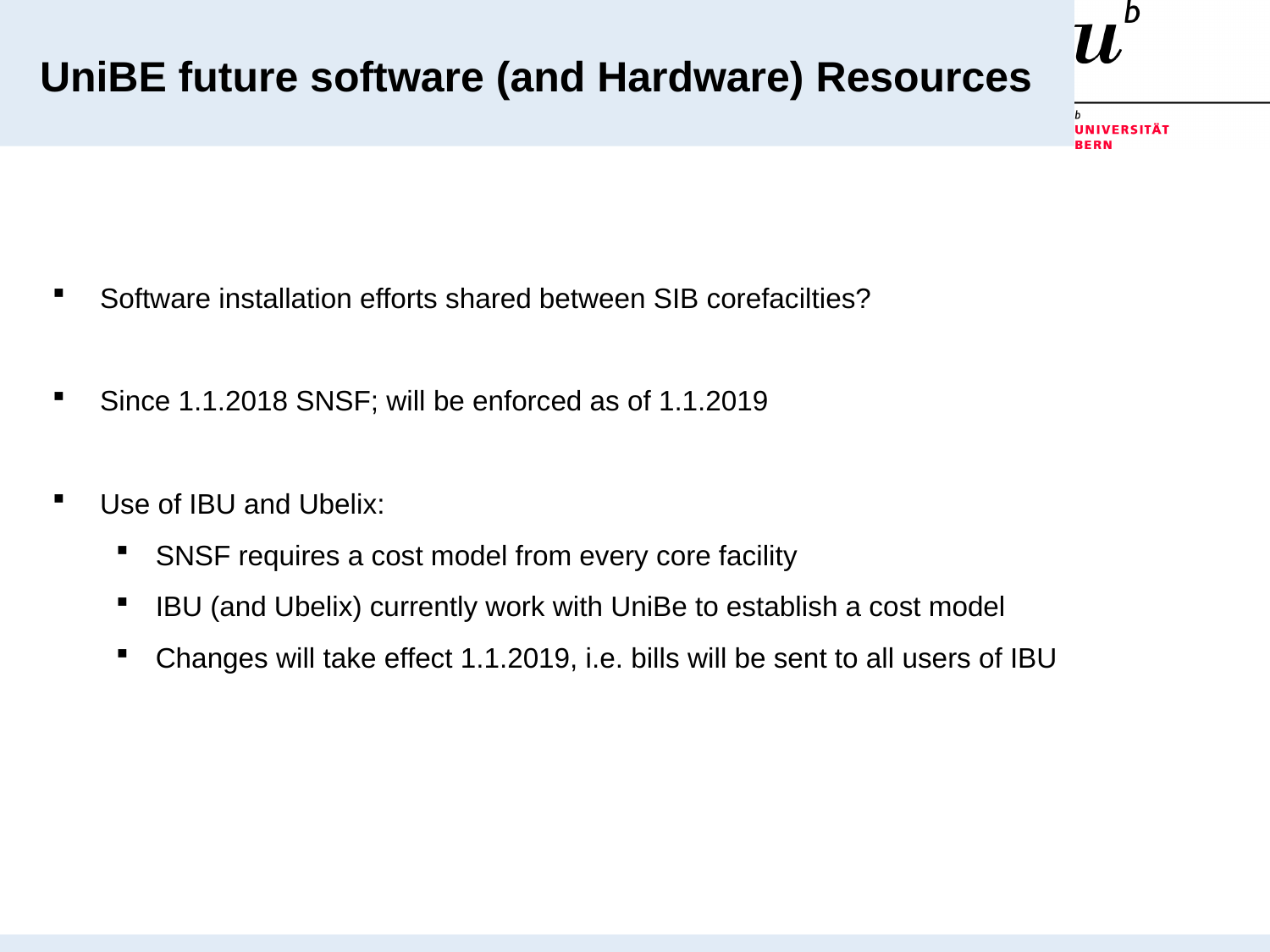

# UniBE future software (and Hardware) Resources

Software installation efforts shared between SIB corefacilties?

Since 1.1.2018 SNSF; will be enforced as of 1.1.2019

Use of IBU and Ubelix:
SNSF requires a cost model from every core facility
IBU (and Ubelix) currently work with UniBe to establish a cost model
Changes will take effect 1.1.2019, i.e. bills will be sent to all users of IBU

18. September 2018
14